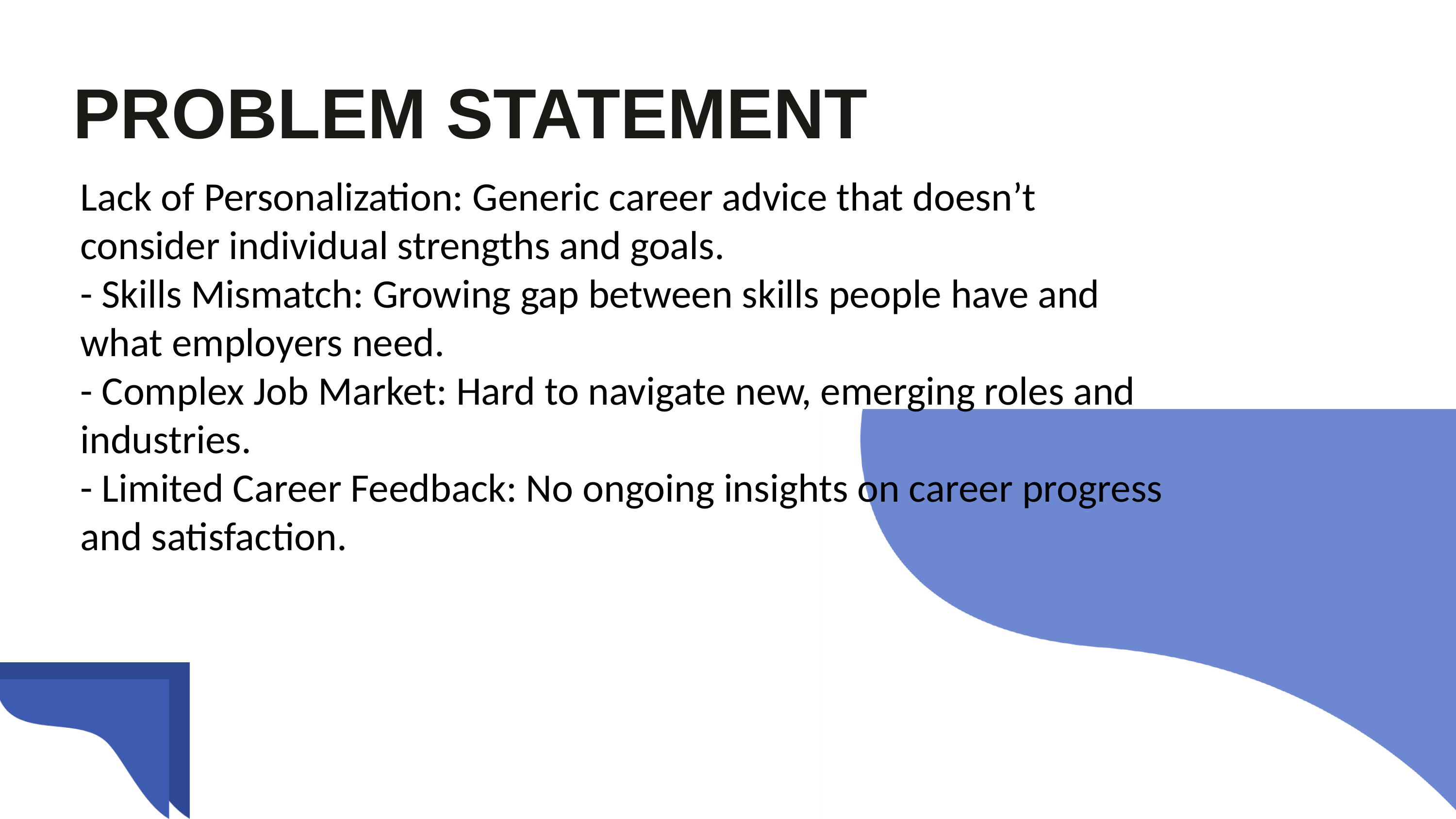

PROBLEM STATEMENT

Lack of Personalization: Generic career advice that doesn’t consider individual strengths and goals.
- Skills Mismatch: Growing gap between skills people have and what employers need.
- Complex Job Market: Hard to navigate new, emerging roles and industries.
- Limited Career Feedback: No ongoing insights on career progress and satisfaction.